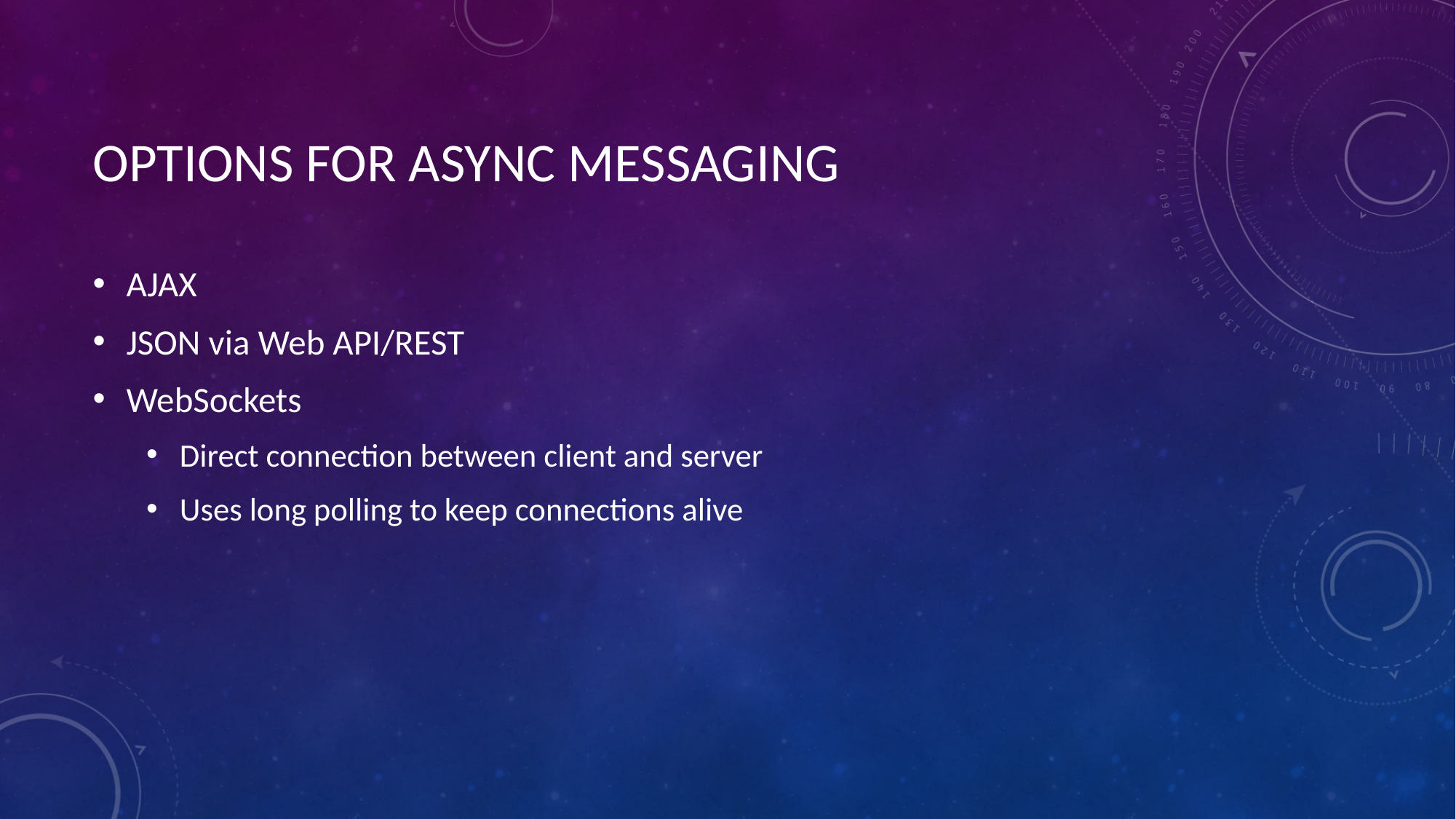

# Options for async messaging
AJAX
JSON via Web API/REST
WebSockets
Direct connection between client and server
Uses long polling to keep connections alive